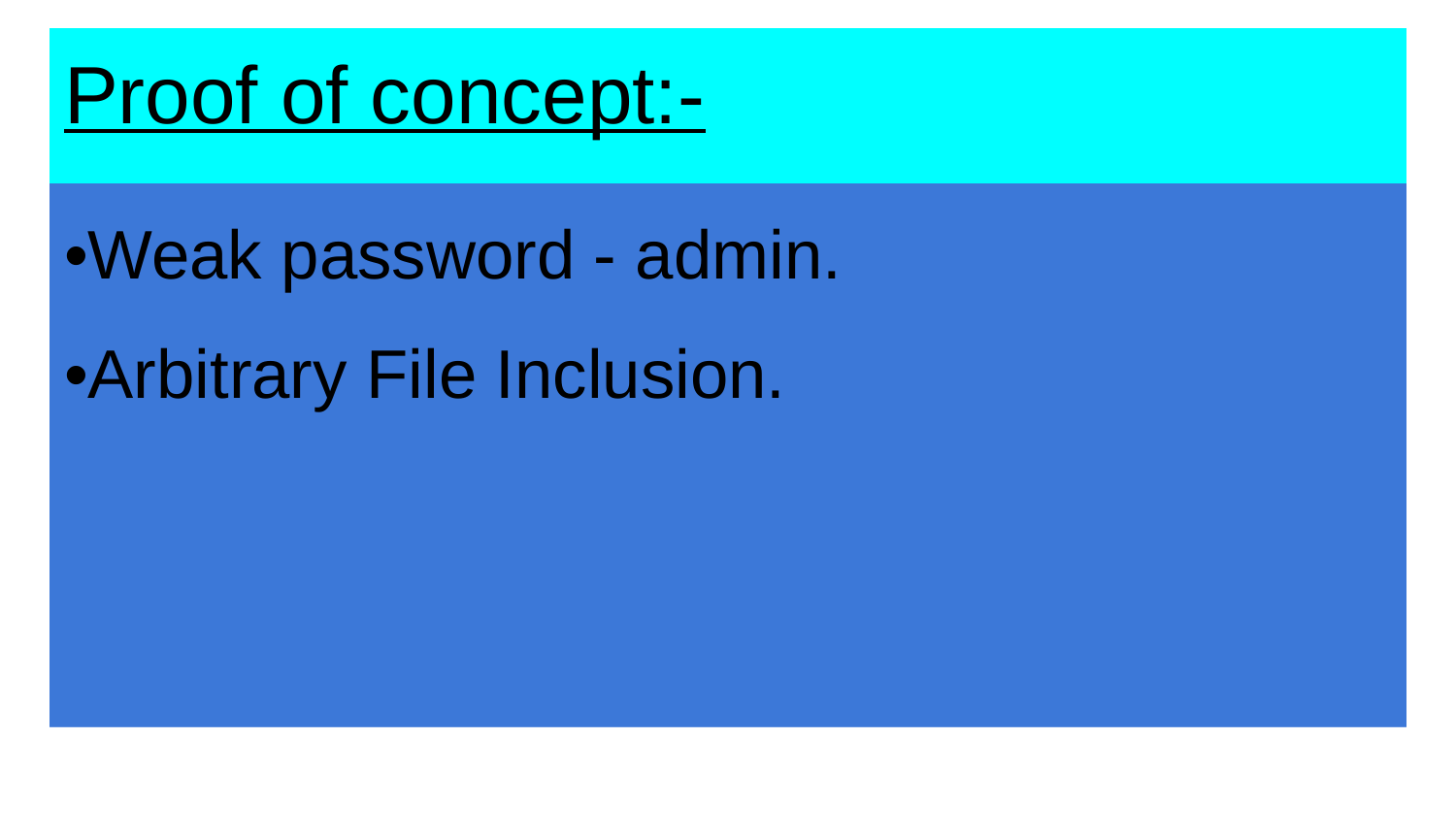

# Proof of concept:-
•Weak password - admin.
•Arbitrary File Inclusion.